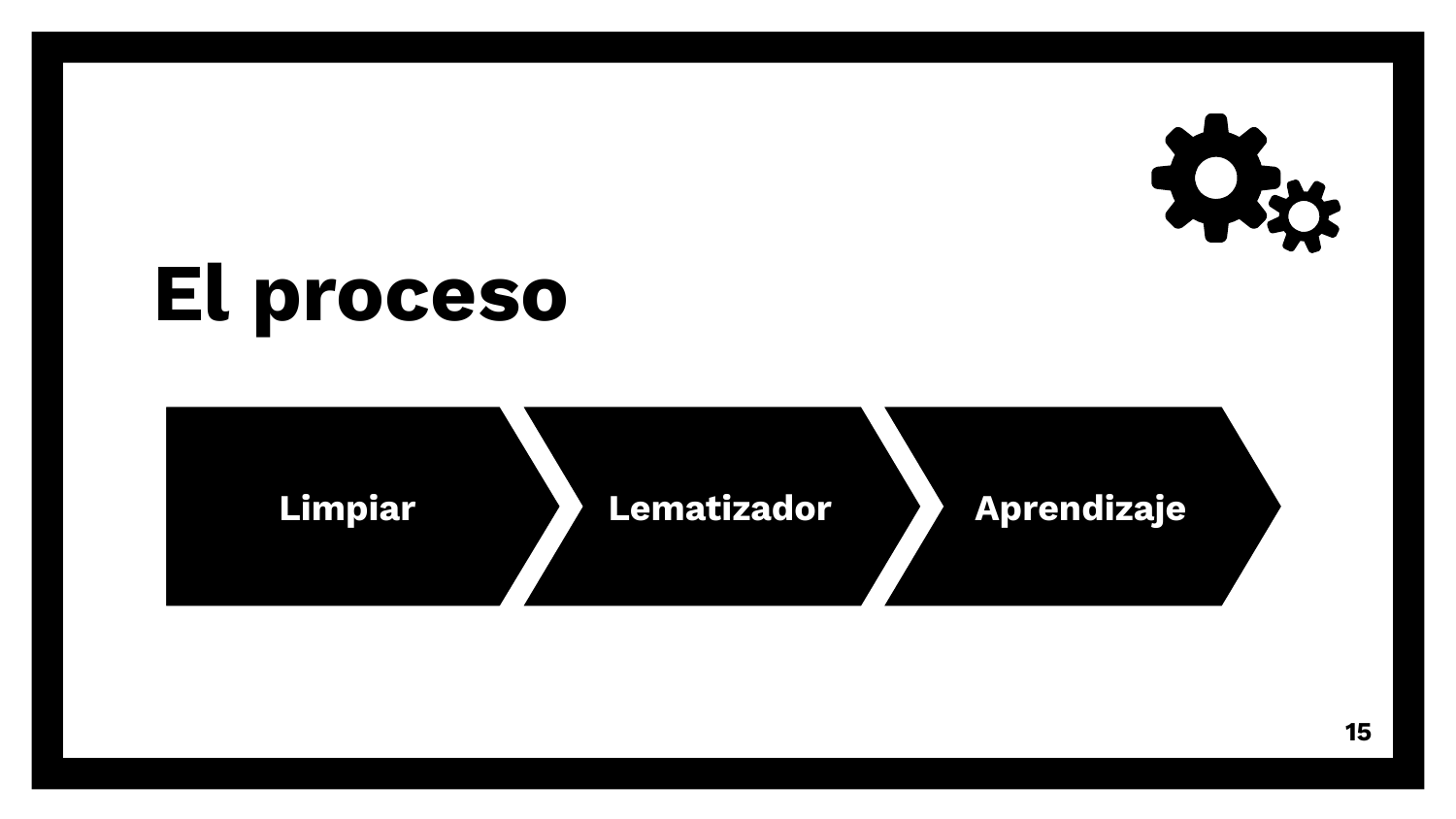

# El proceso
Limpiar
Lematizador
Aprendizaje
15